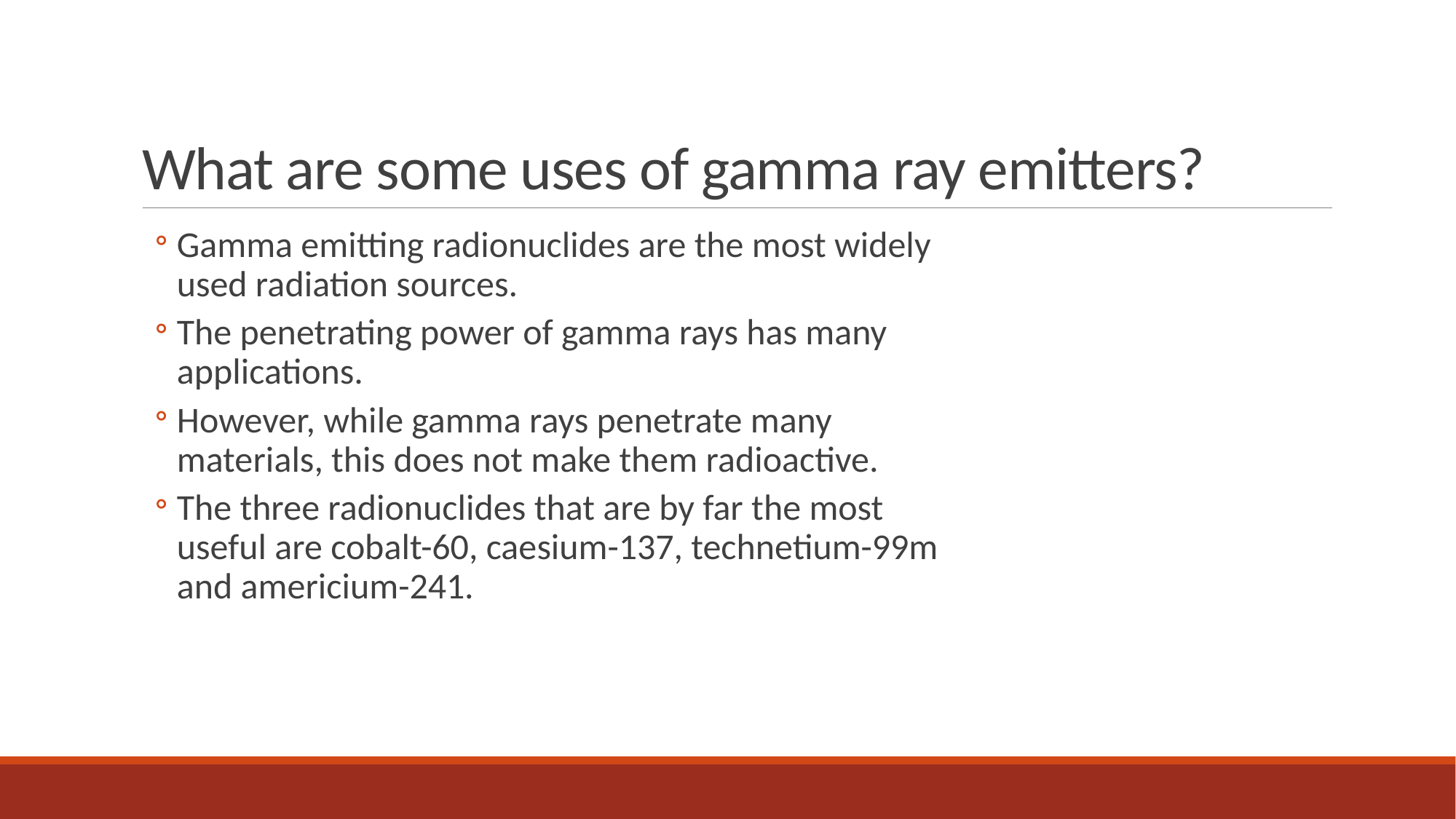

# What are some uses of gamma ray emitters?
Gamma emitting radionuclides are the most widely used radiation sources.
The penetrating power of gamma rays has many applications.
However, while gamma rays penetrate many materials, this does not make them radioactive.
The three radionuclides that are by far the most useful are cobalt-60, caesium-137, technetium-99m and americium-241.